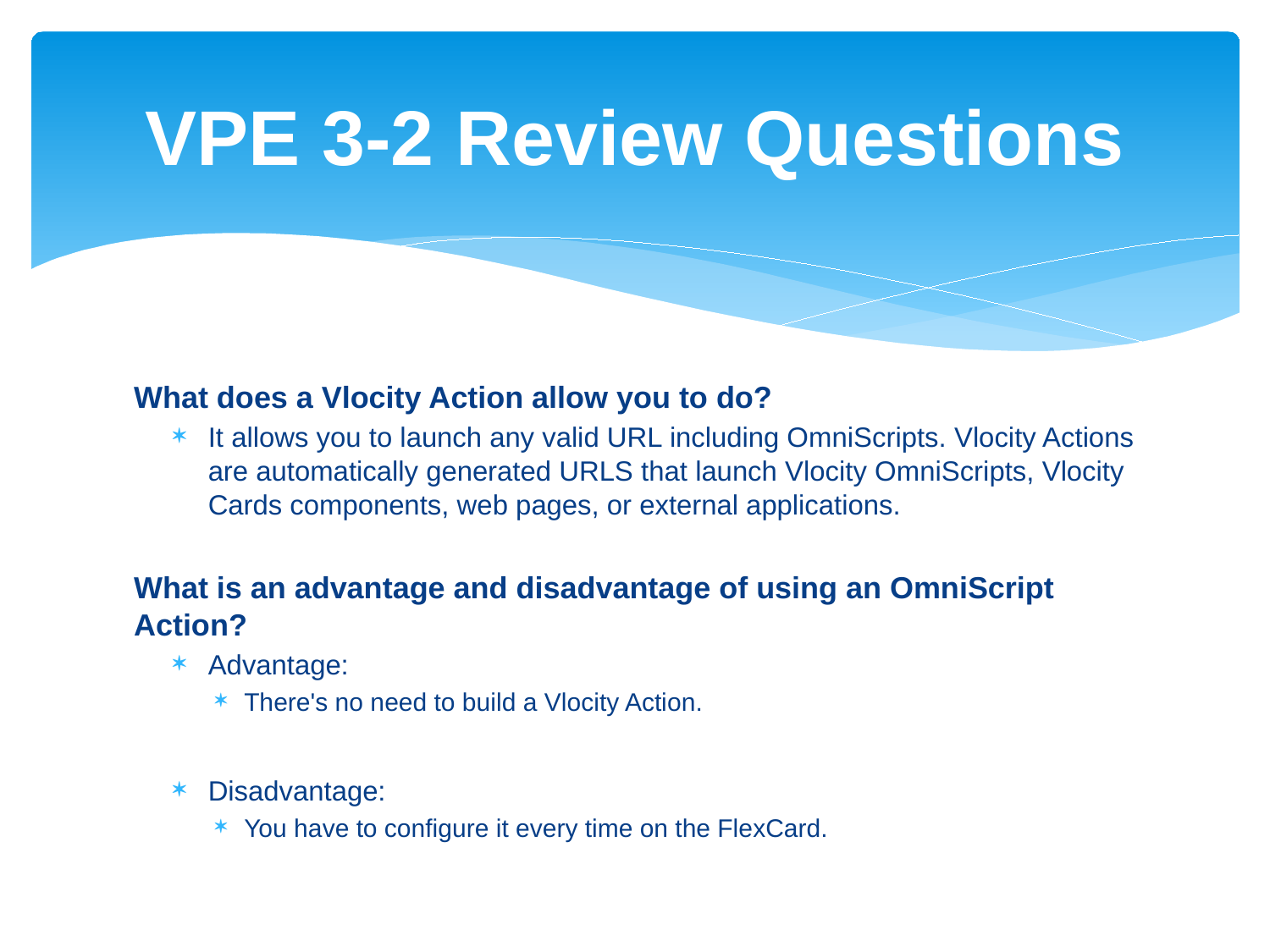

# VPE 3-2 Review Questions
What does a Vlocity Action allow you to do?
It allows you to launch any valid URL including OmniScripts. Vlocity Actions are automatically generated URLS that launch Vlocity OmniScripts, Vlocity Cards components, web pages, or external applications.

What is an advantage and disadvantage of using an OmniScript Action?
Advantage:
There's no need to build a Vlocity Action.

Disadvantage:
You have to configure it every time on the FlexCard.